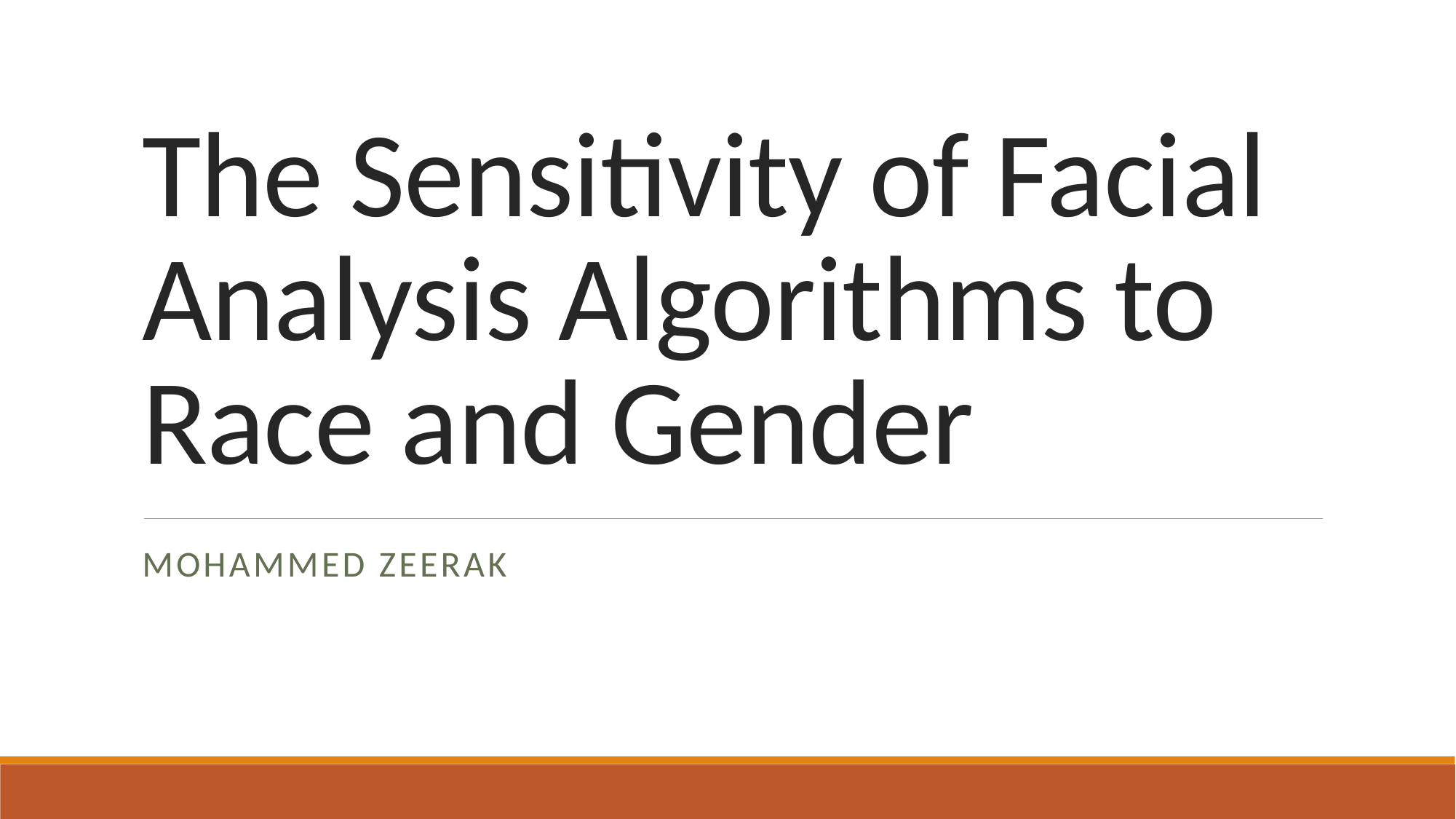

# The Sensitivity of Facial Analysis Algorithms to Race and Gender
Mohammed Zeerak